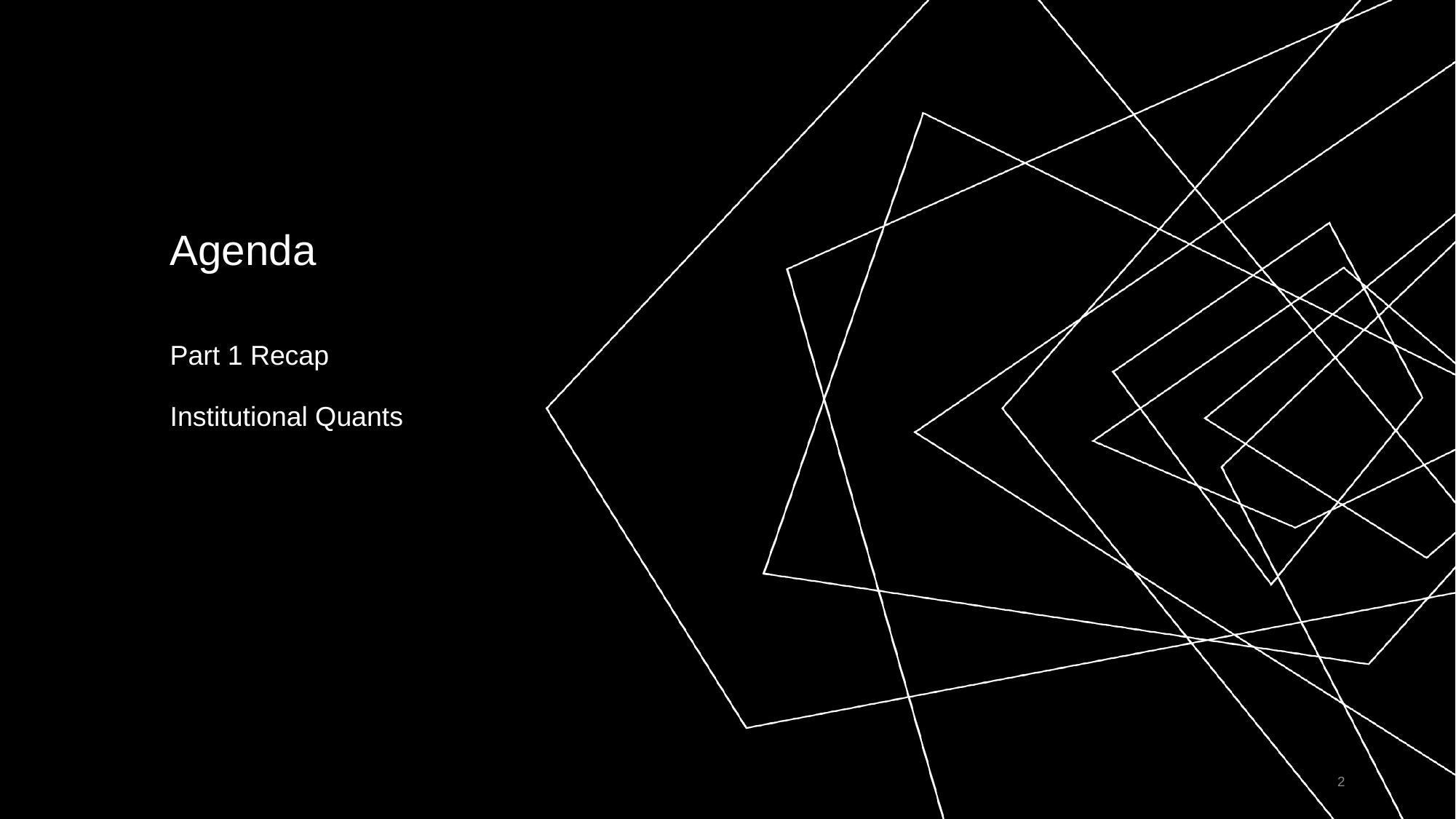

# Agenda
Part 1 Recap
Institutional Quants
2